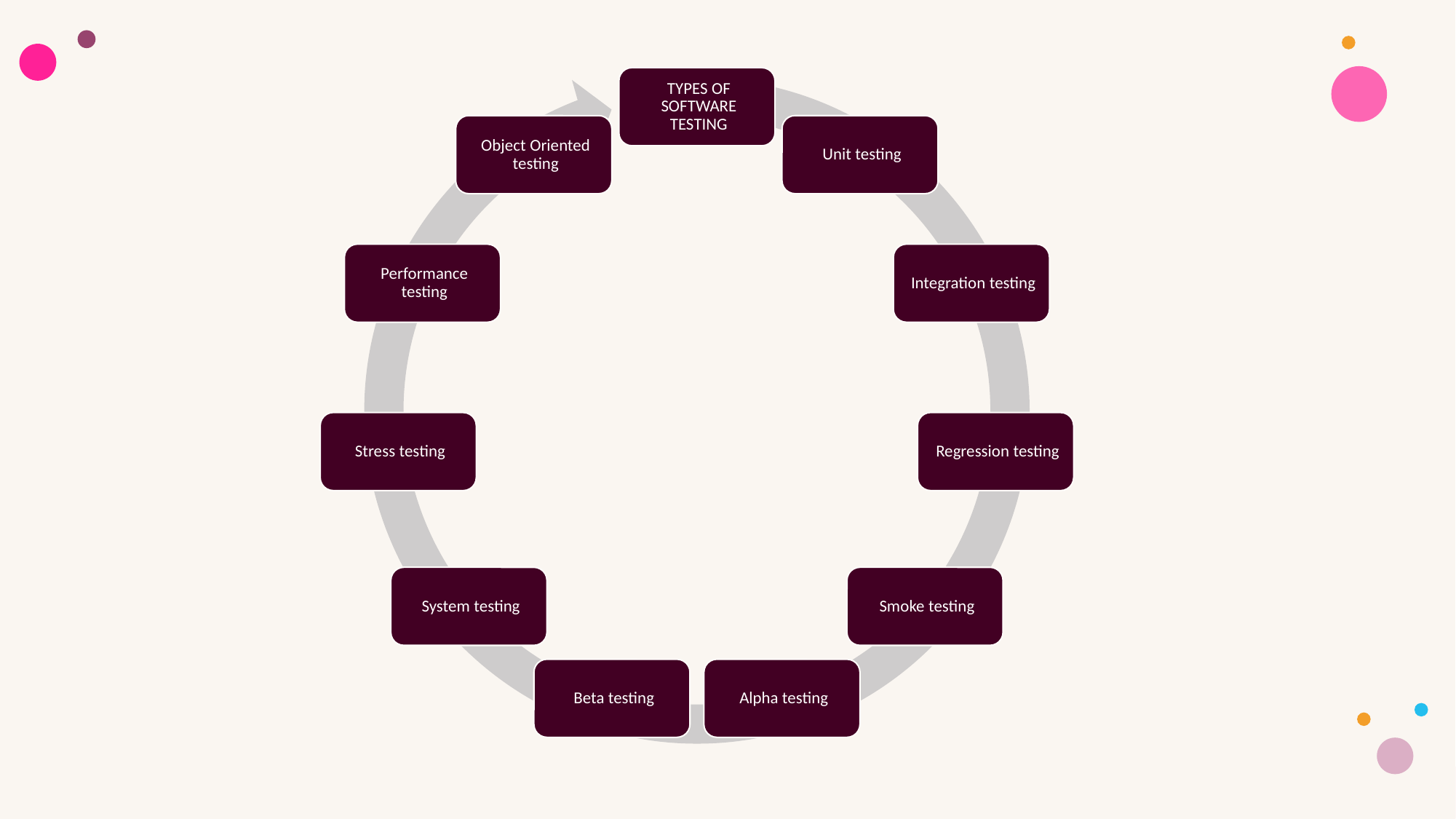

TYPES OF SOFTWARE TESTING
Unit testing
Integration testing
Regression testing
Smoke testing
Alpha testing
Beta testing
System testing
Stress testing
Performance testing
Object Oriented testing